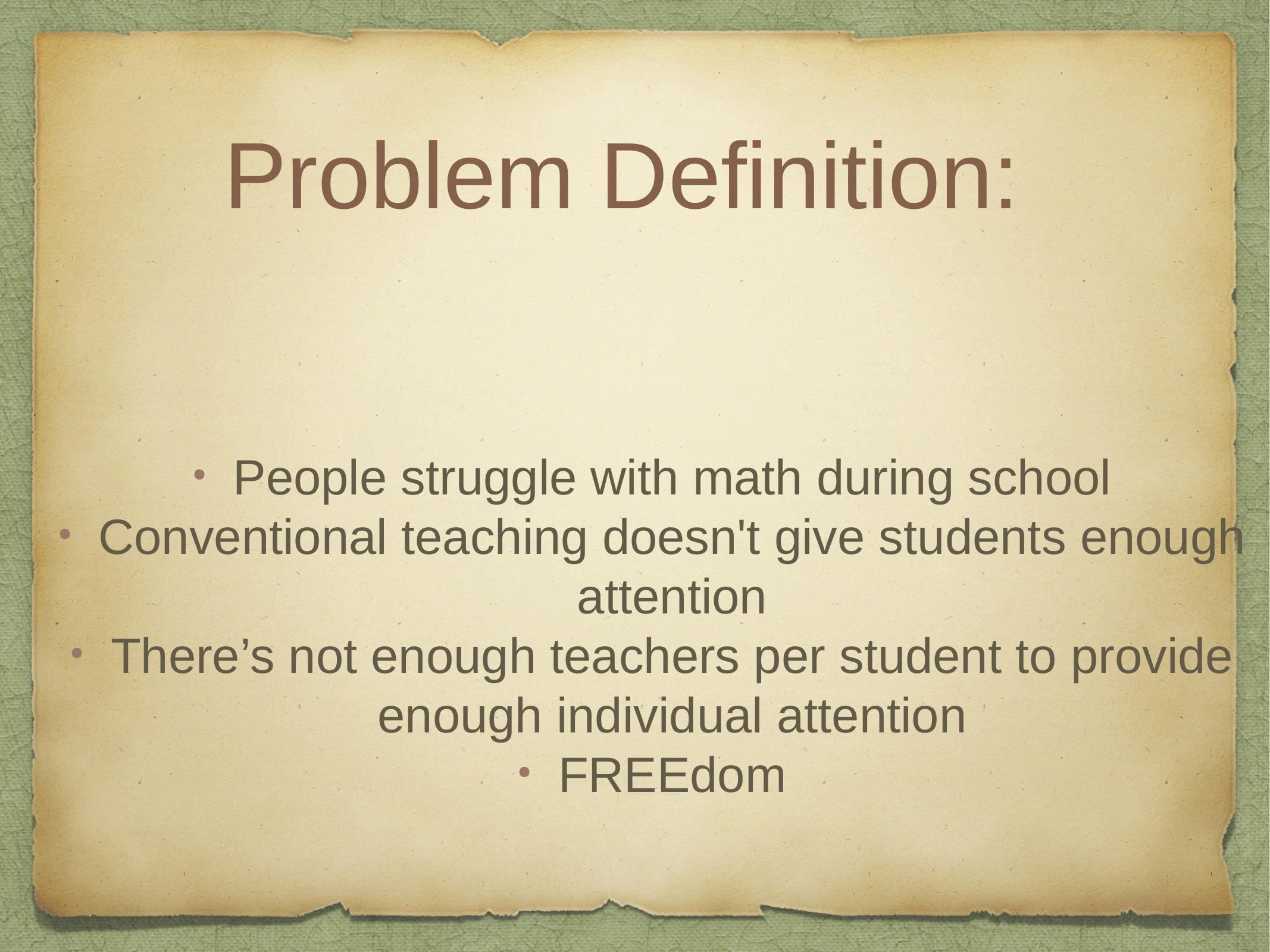

# Problem Definition:
People struggle with math during school
Conventional teaching doesn't give students enough attention
There’s not enough teachers per student to provide enough individual attention
FREEdom